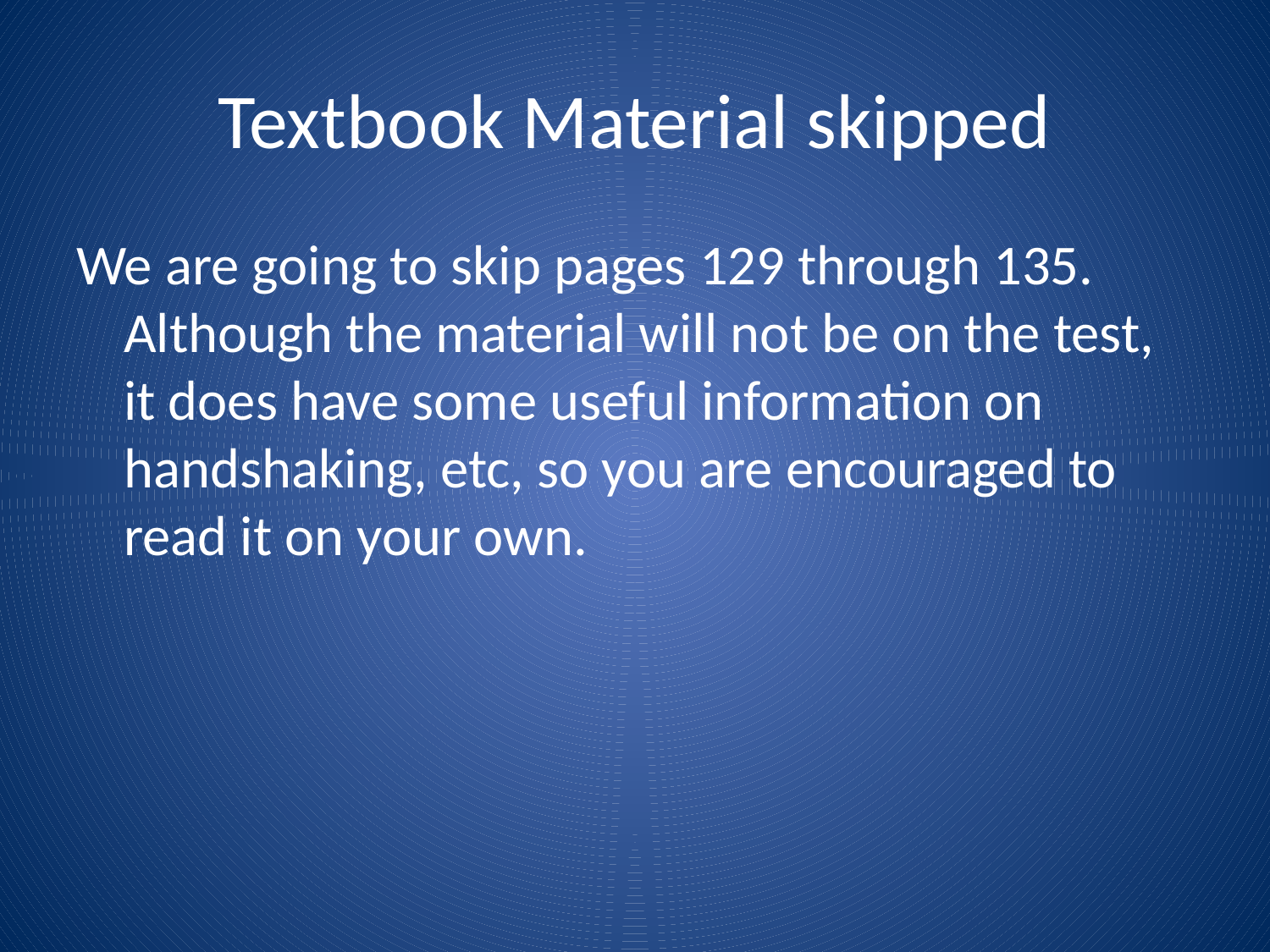

# Textbook Material skipped
We are going to skip pages 129 through 135.  Although the material will not be on the test, it does have some useful information on handshaking, etc, so you are encouraged to read it on your own.